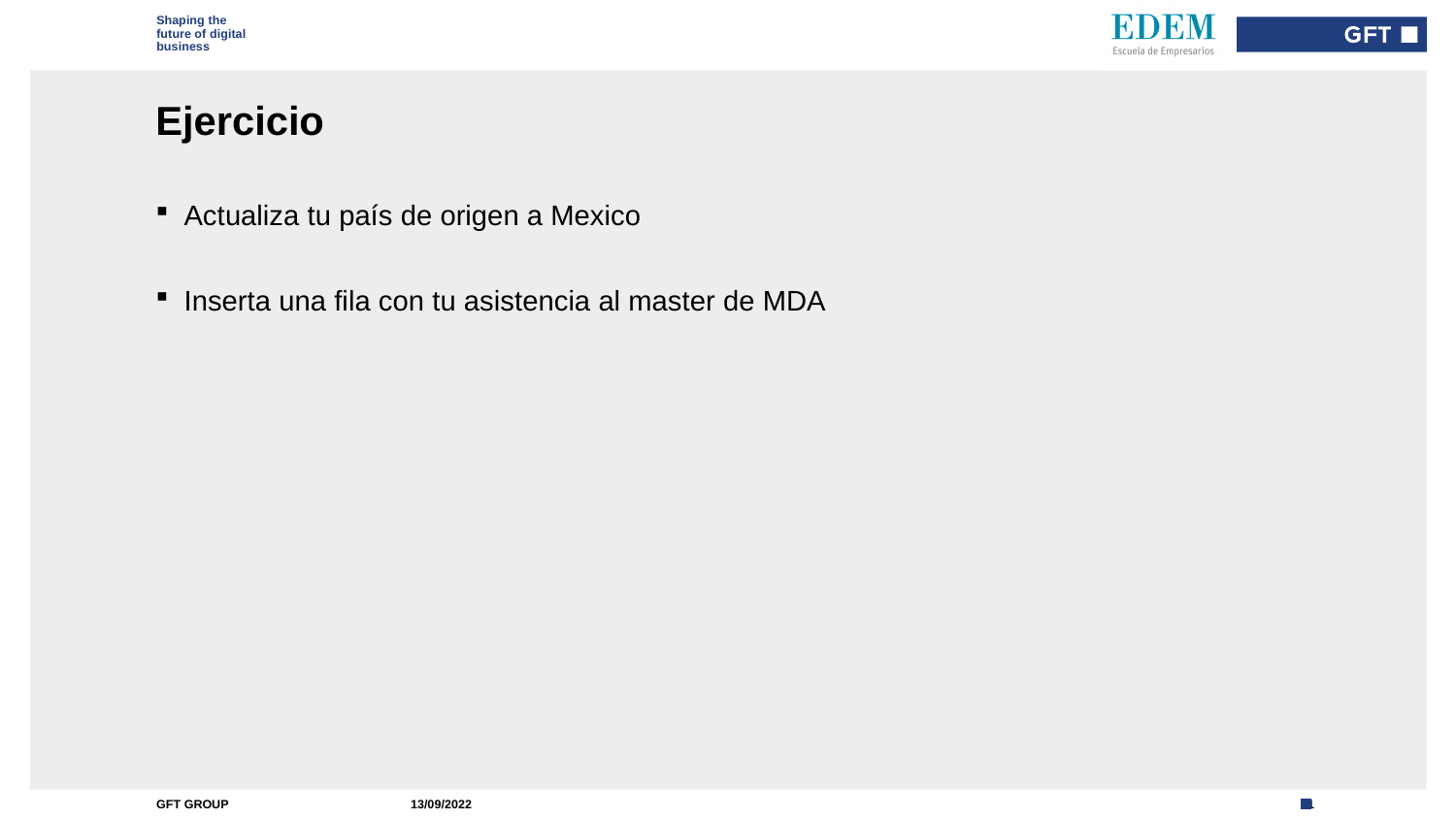

Type here if  add info needed  for every slide

# Ejercicio
Actualiza tu país de origen a Mexico

Inserta una fila con tu asistencia al master de MDA

13/09/2022